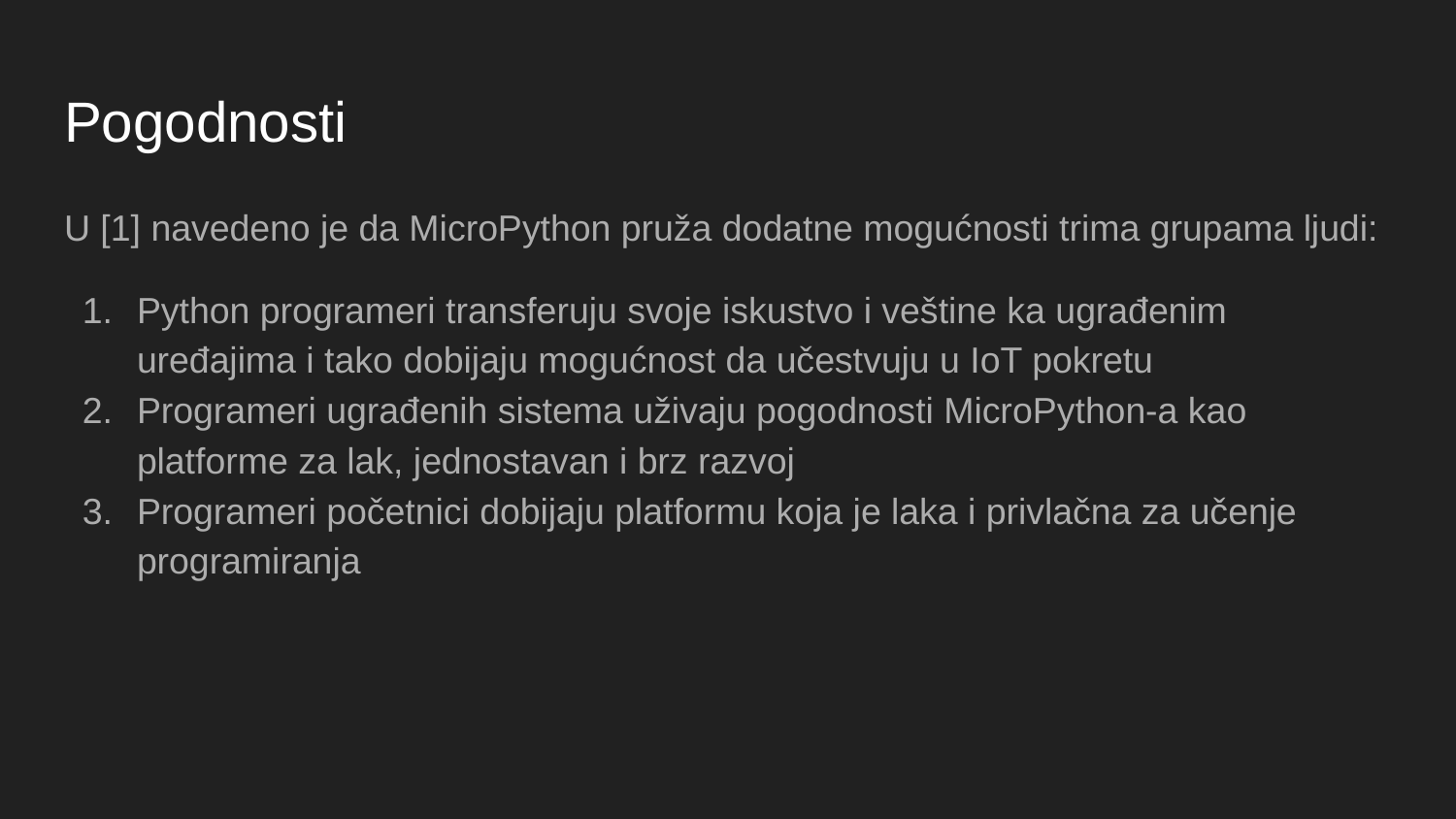

# Pogodnosti
U [1] navedeno je da MicroPython pruža dodatne mogućnosti trima grupama ljudi:
Python programeri transferuju svoje iskustvo i veštine ka ugrađenim uređajima i tako dobijaju mogućnost da učestvuju u IoT pokretu
Programeri ugrađenih sistema uživaju pogodnosti MicroPython-a kao platforme za lak, jednostavan i brz razvoj
Programeri početnici dobijaju platformu koja je laka i privlačna za učenje programiranja